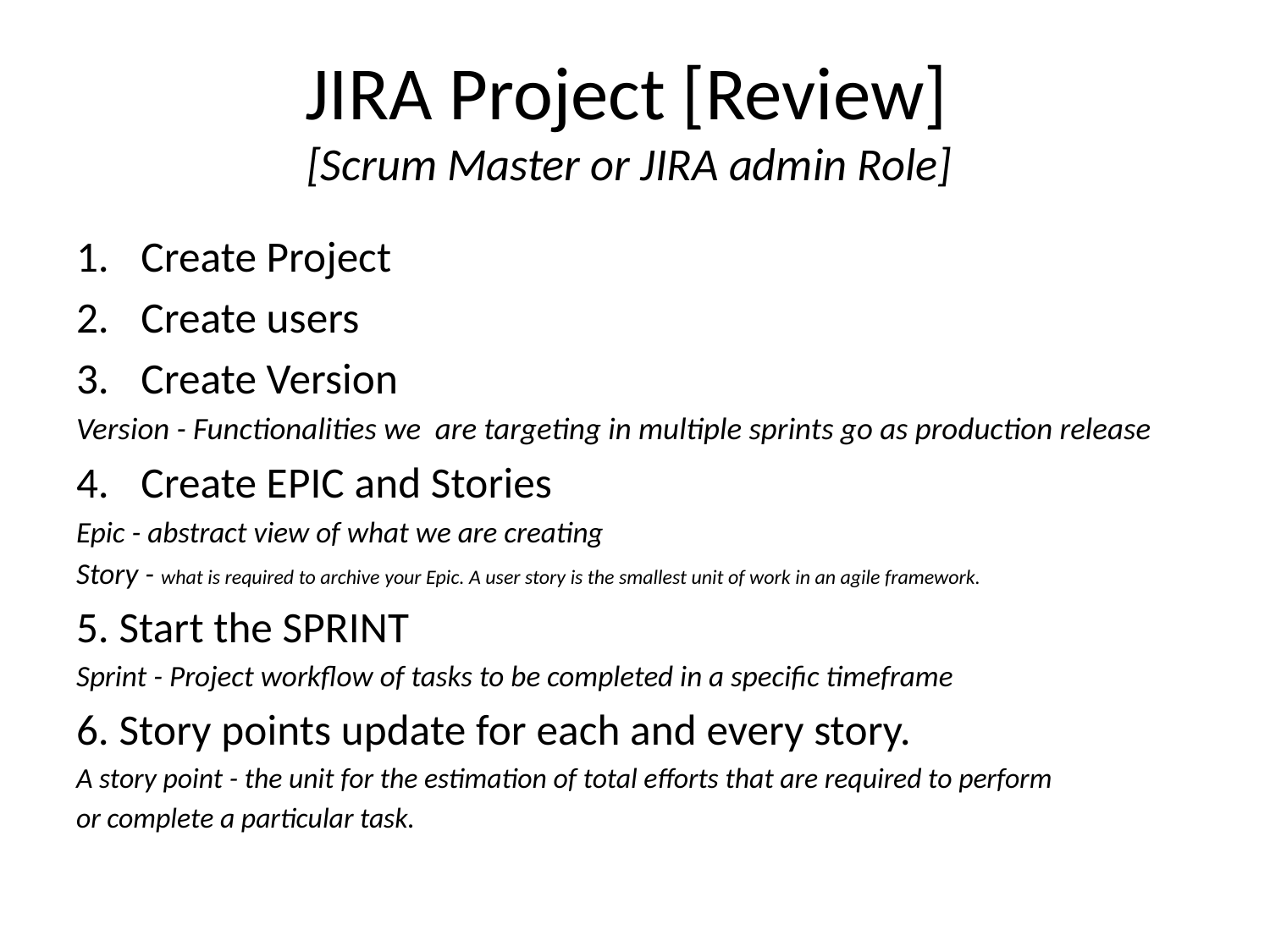

# JIRA Project [Review] [Scrum Master or JIRA admin Role]
Create Project
Create users
Create Version
Version - Functionalities we  are targeting in multiple sprints go as production release
4.	Create EPIC and Stories
Epic - abstract view of what we are creating
Story - what is required to archive your Epic. A user story is the smallest unit of work in an agile framework.
5. Start the SPRINT
Sprint - Project workflow of tasks to be completed in a specific timeframe
6. Story points update for each and every story.
A story point - the unit for the estimation of total efforts that are required to perform
or complete a particular task.